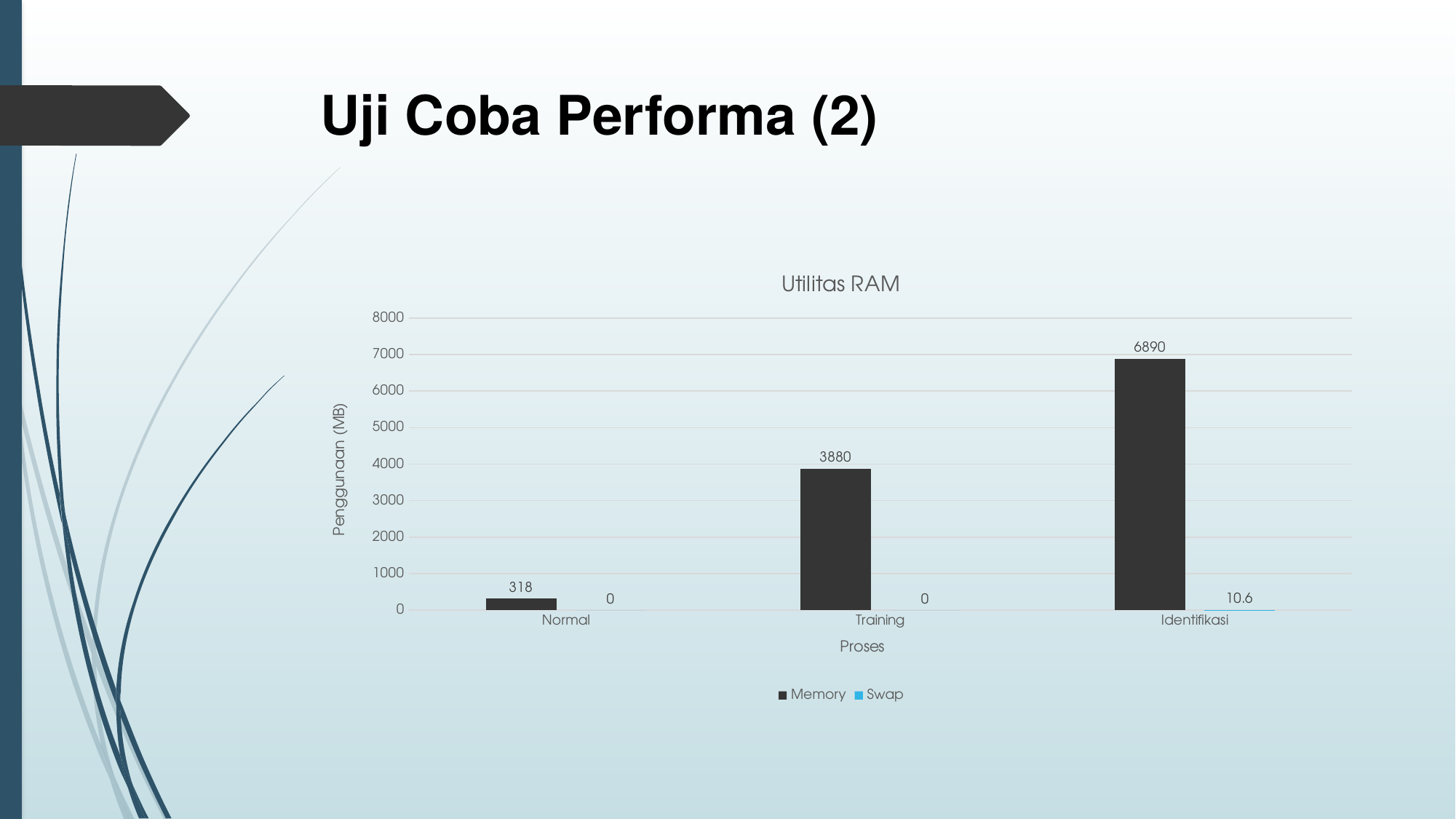

# Uji Coba Performa (2)

### Chart: Utilitas RAM

| Category | Memory | Swap |
|---|---|---|
| Normal | 318.0 | 0.0 |
| Training | 3880.0 | 0.0 |
| Identifikasi | 6890.0 | 10.6 |